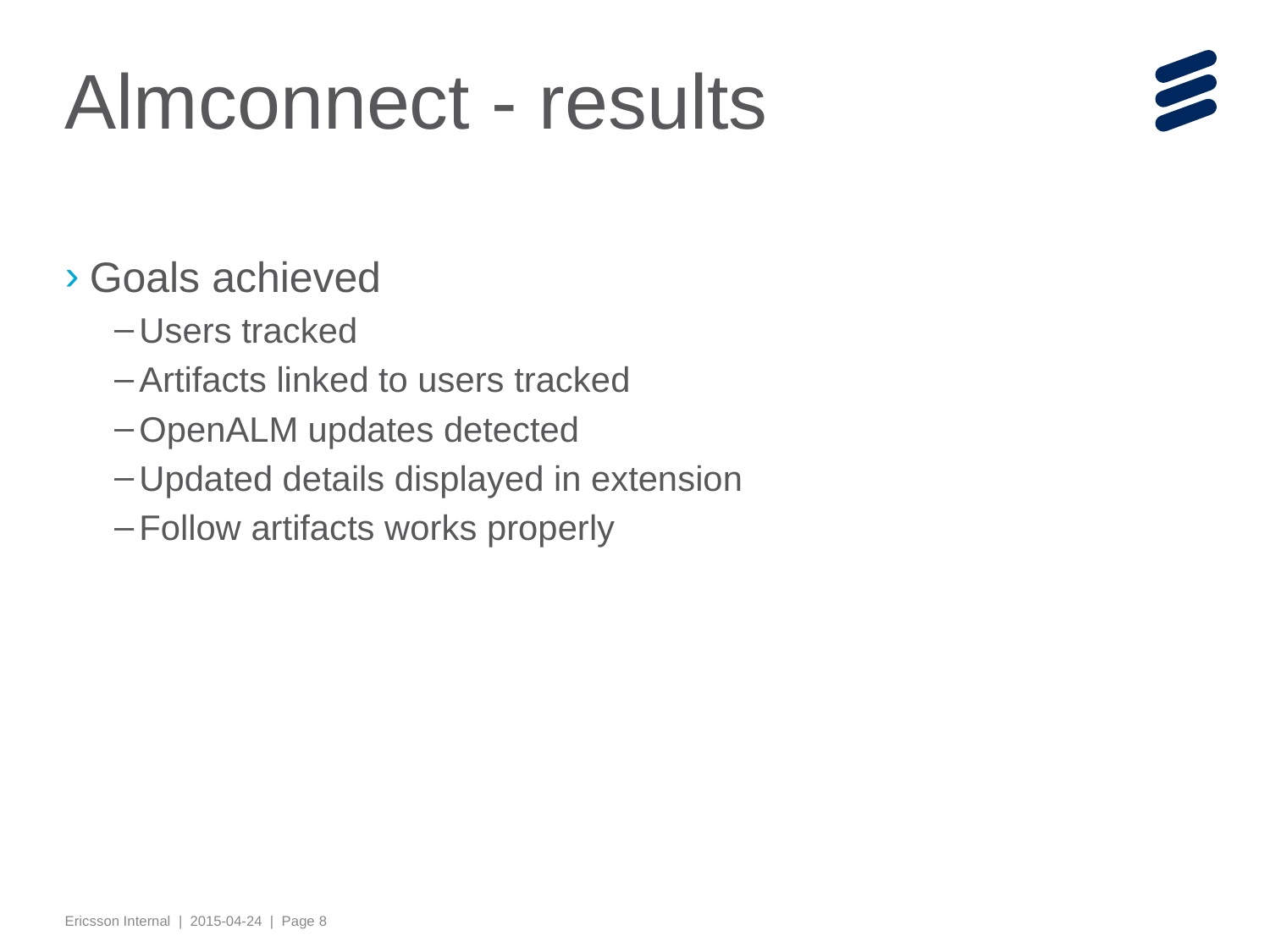

# Almconnect - results
Goals achieved
Users tracked
Artifacts linked to users tracked
OpenALM updates detected
Updated details displayed in extension
Follow artifacts works properly